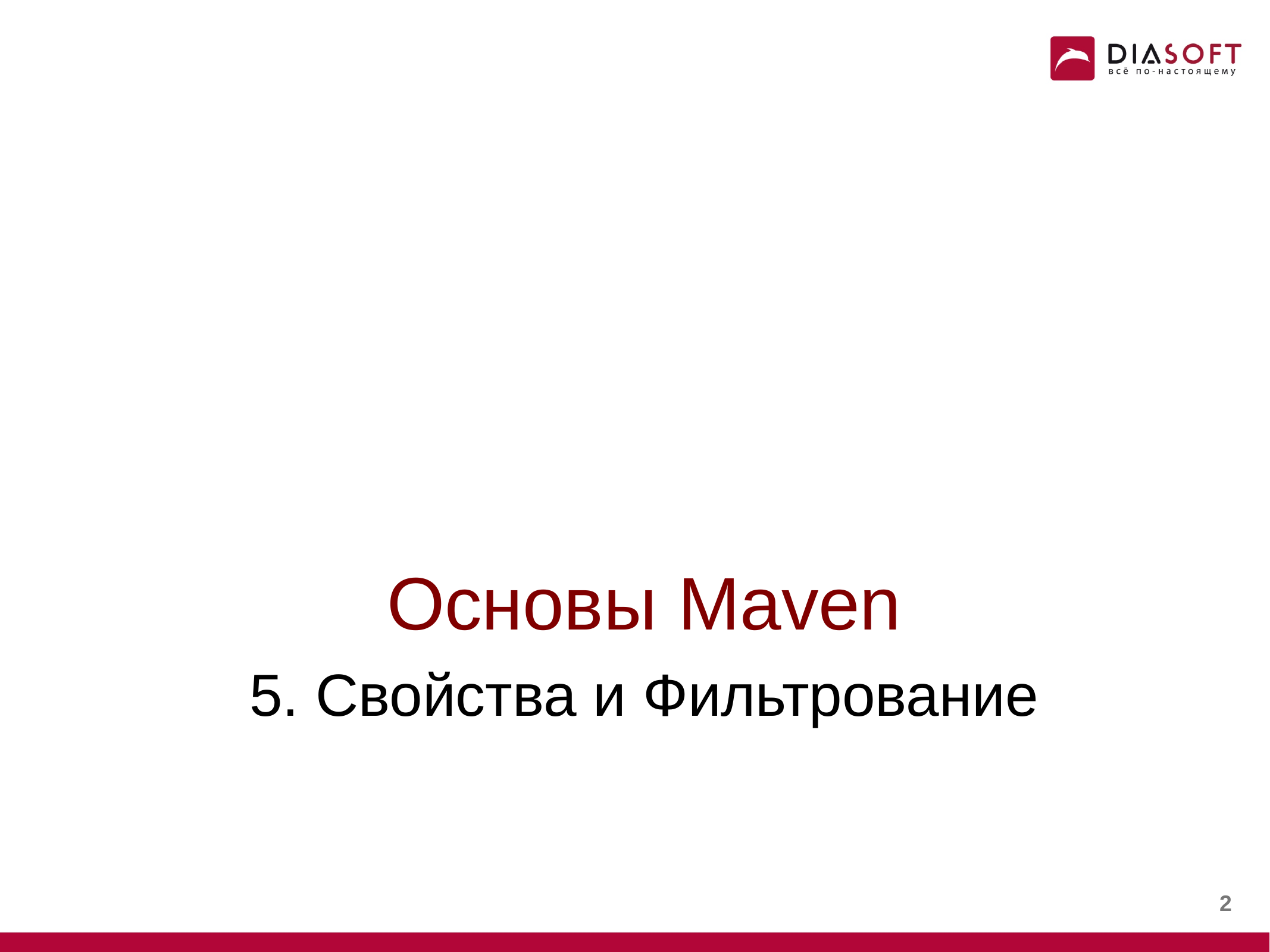

#
Основы Maven
5. Свойства и Фильтрование
2